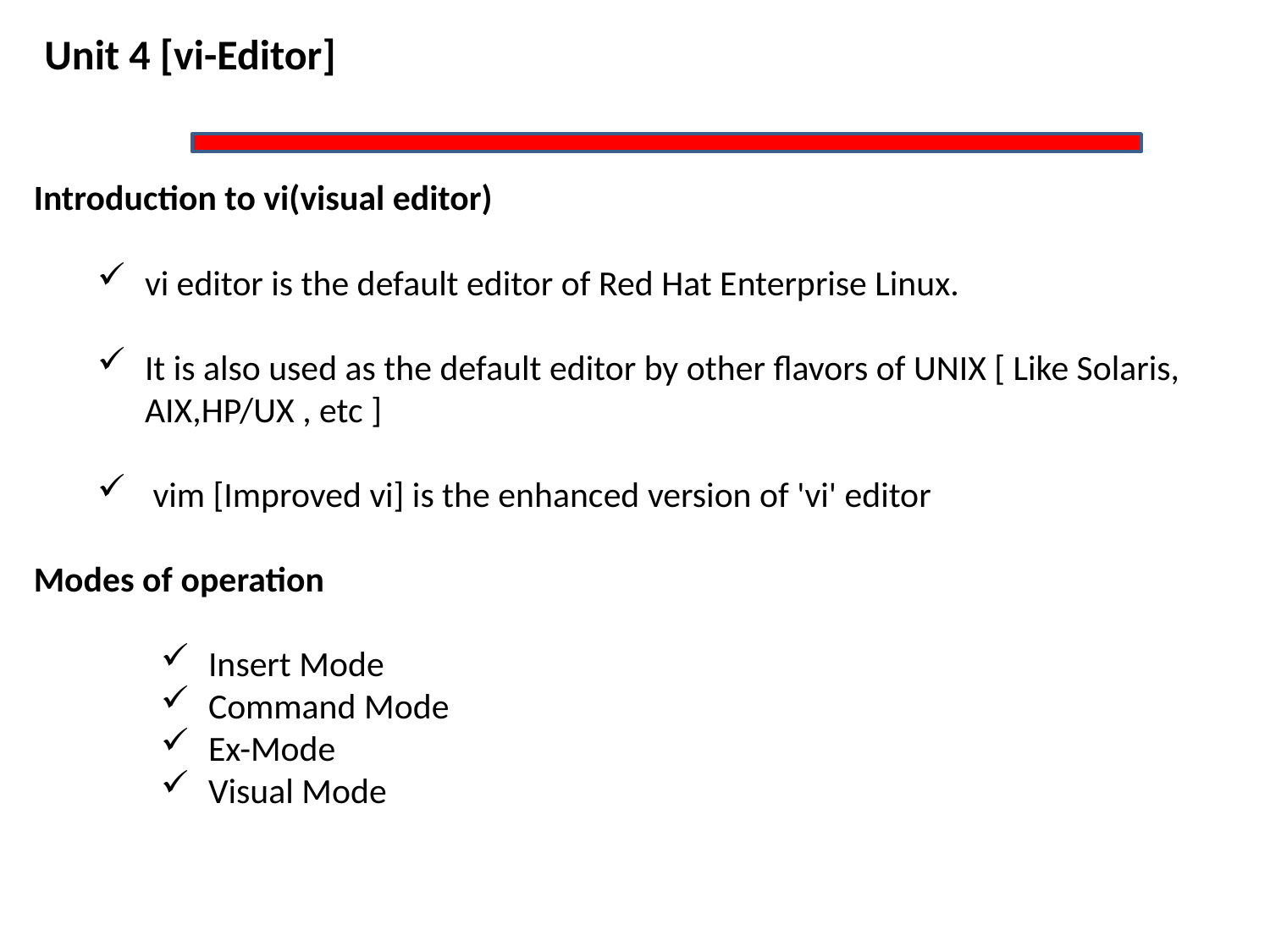

Unit 4 [vi-Editor]

Introduction to vi(visual editor)

vi editor is the default editor of Red Hat Enterprise Linux.
It is also used as the default editor by other flavors of UNIX [ Like Solaris, AIX,HP/UX , etc ]
 vim [Improved vi] is the enhanced version of 'vi' editor

Modes of operation
Insert Mode
Command Mode
Ex-Mode
Visual Mode